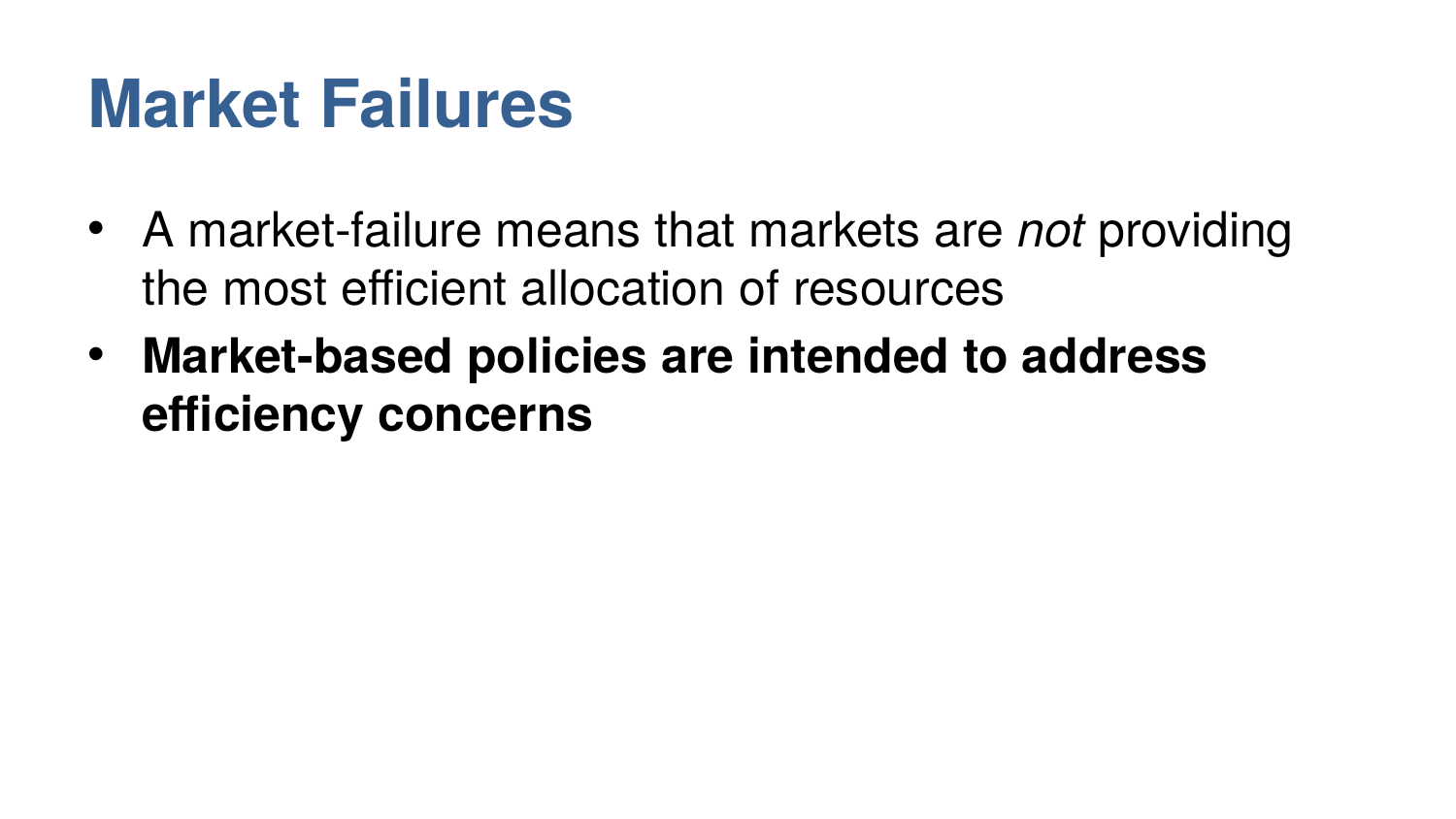

# Market Failures
A market-failure means that markets are not providing the most efficient allocation of resources
Market-based policies are intended to address efficiency concerns